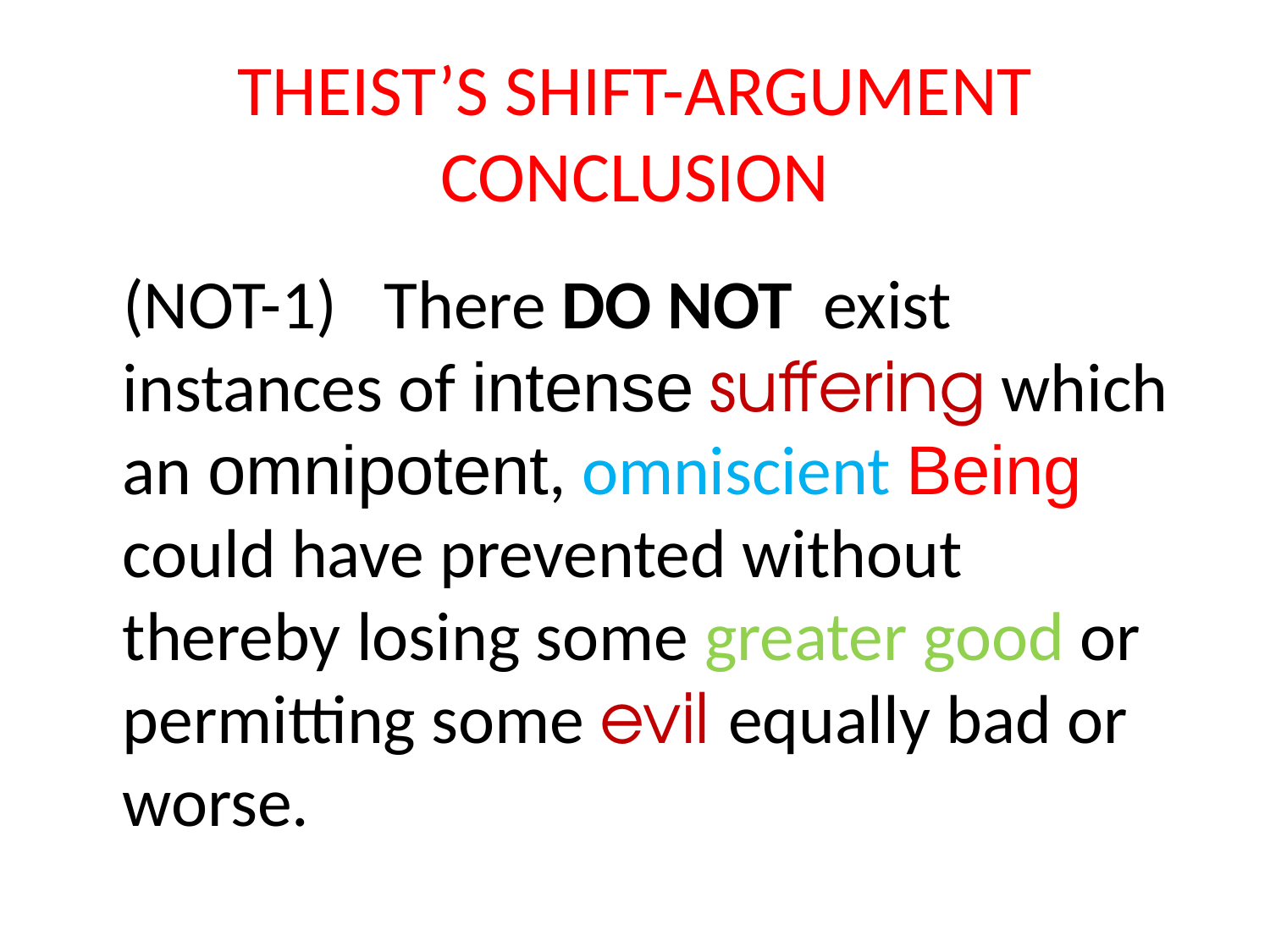

# THEIST’S SHIFT-ARGUMENT CONCLUSION
   (NOT-1)   There DO NOT  exist instances of intense suffering which an omnipotent, omniscient Being could have prevented without thereby losing some greater good or permitting some evil equally bad or worse.